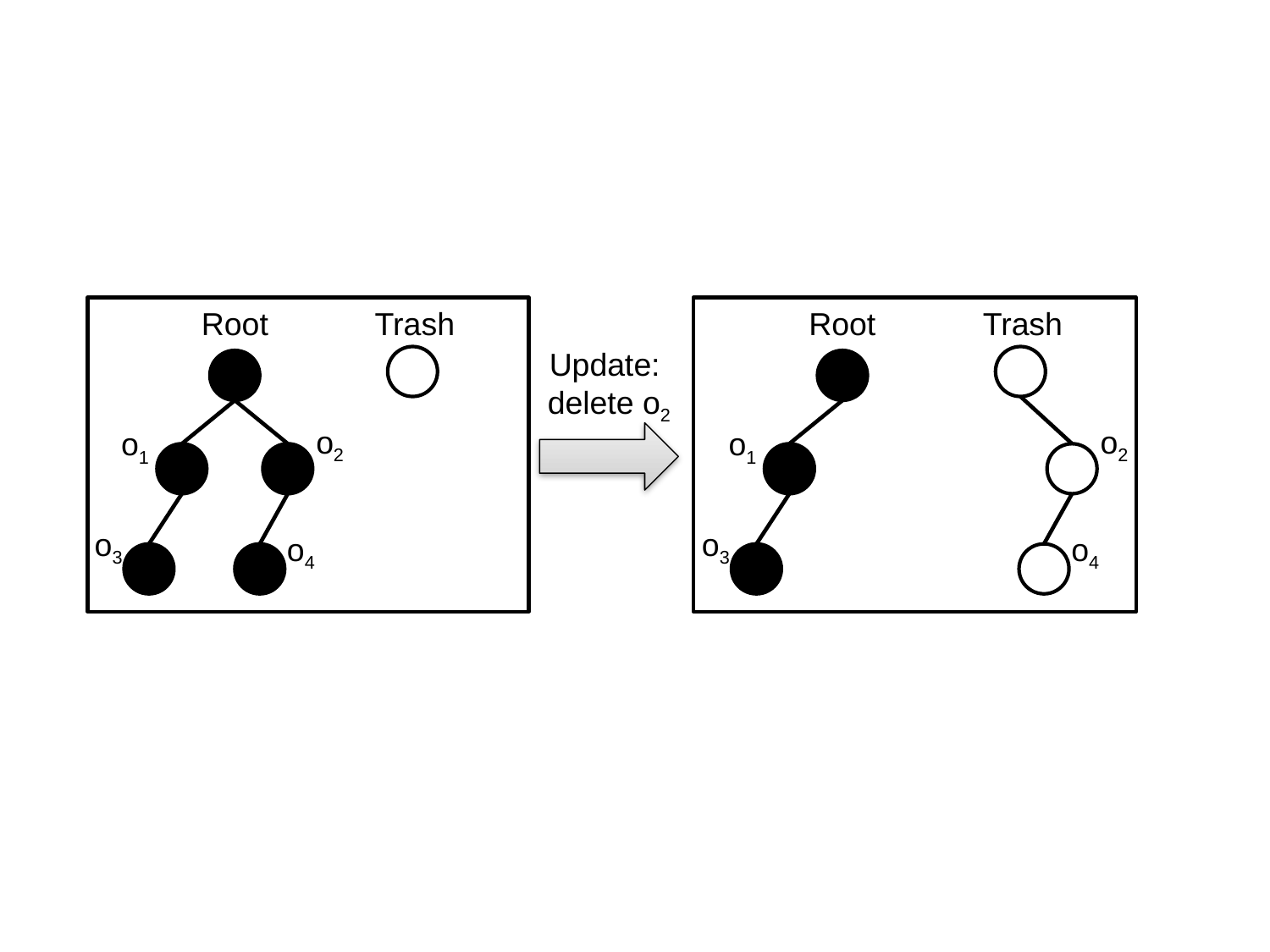

Root

Trash

o2

o1

o3

o4

Root

Trash

o2

o1

o3

o4

Update:
delete o2